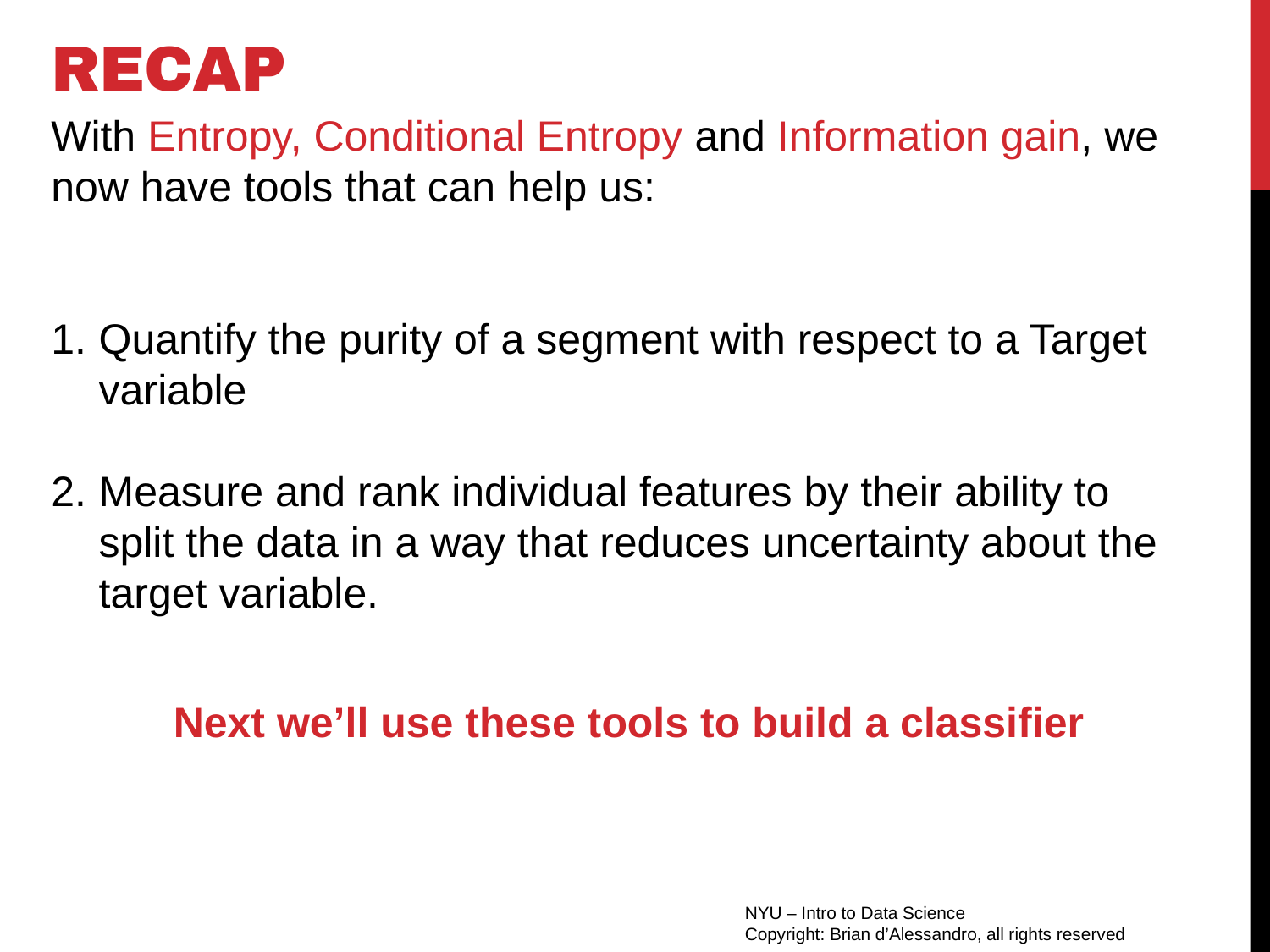

# recap
With Entropy, Conditional Entropy and Information gain, we now have tools that can help us:

Quantify the purity of a segment with respect to a Target variable

Measure and rank individual features by their ability to split the data in a way that reduces uncertainty about the target variable.
Next we’ll use these tools to build a classifier